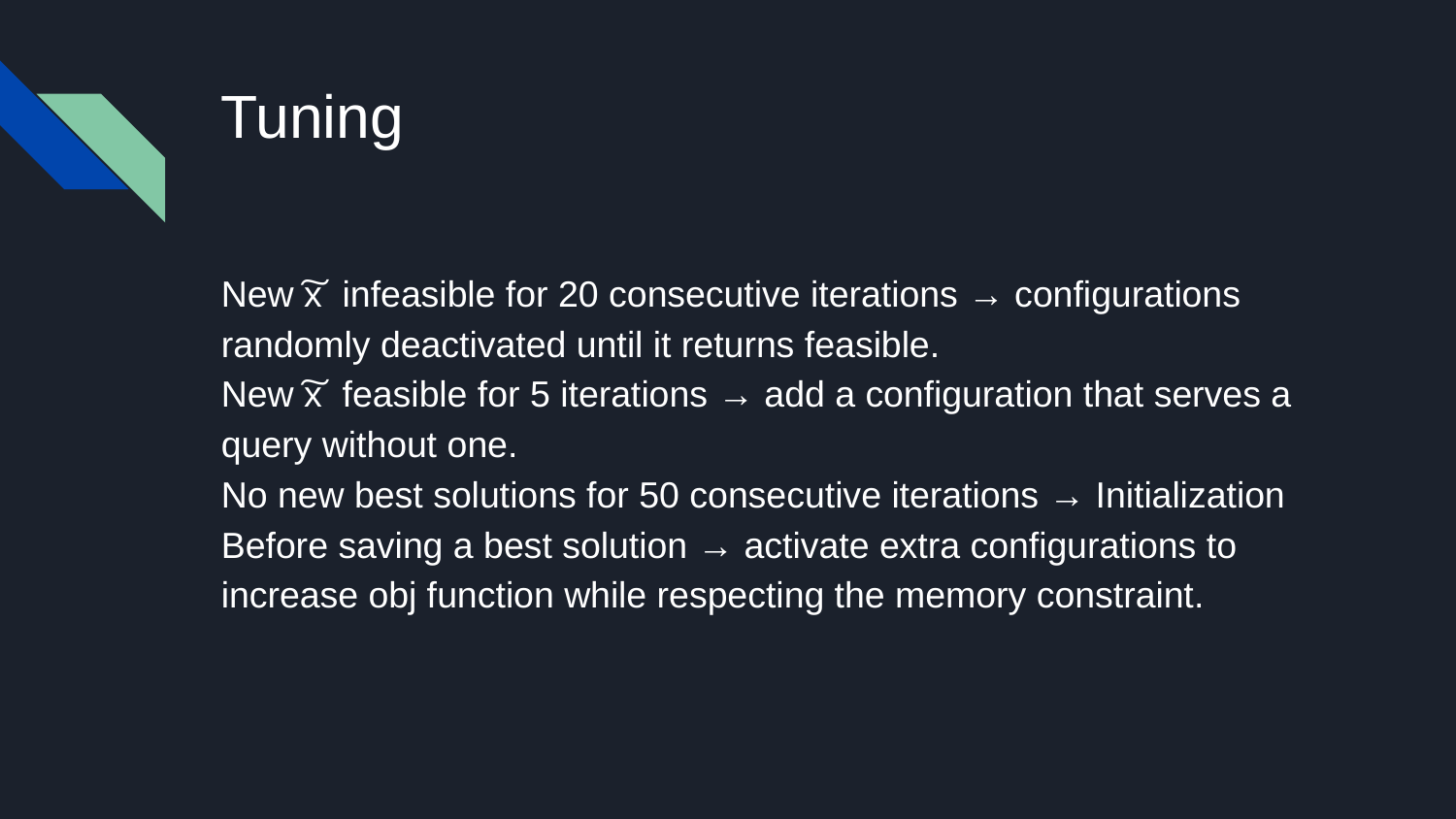

# Tuning
New ͠x  infeasible for 20 consecutive iterations → configurations  randomly deactivated until it returns feasible.
New ͠x  feasible for 5 iterations → add a configuration that serves a query without one.
No new best solutions for 50 consecutive iterations → Initialization
Before saving a best solution → activate extra configurations to increase obj function while respecting the memory constraint.